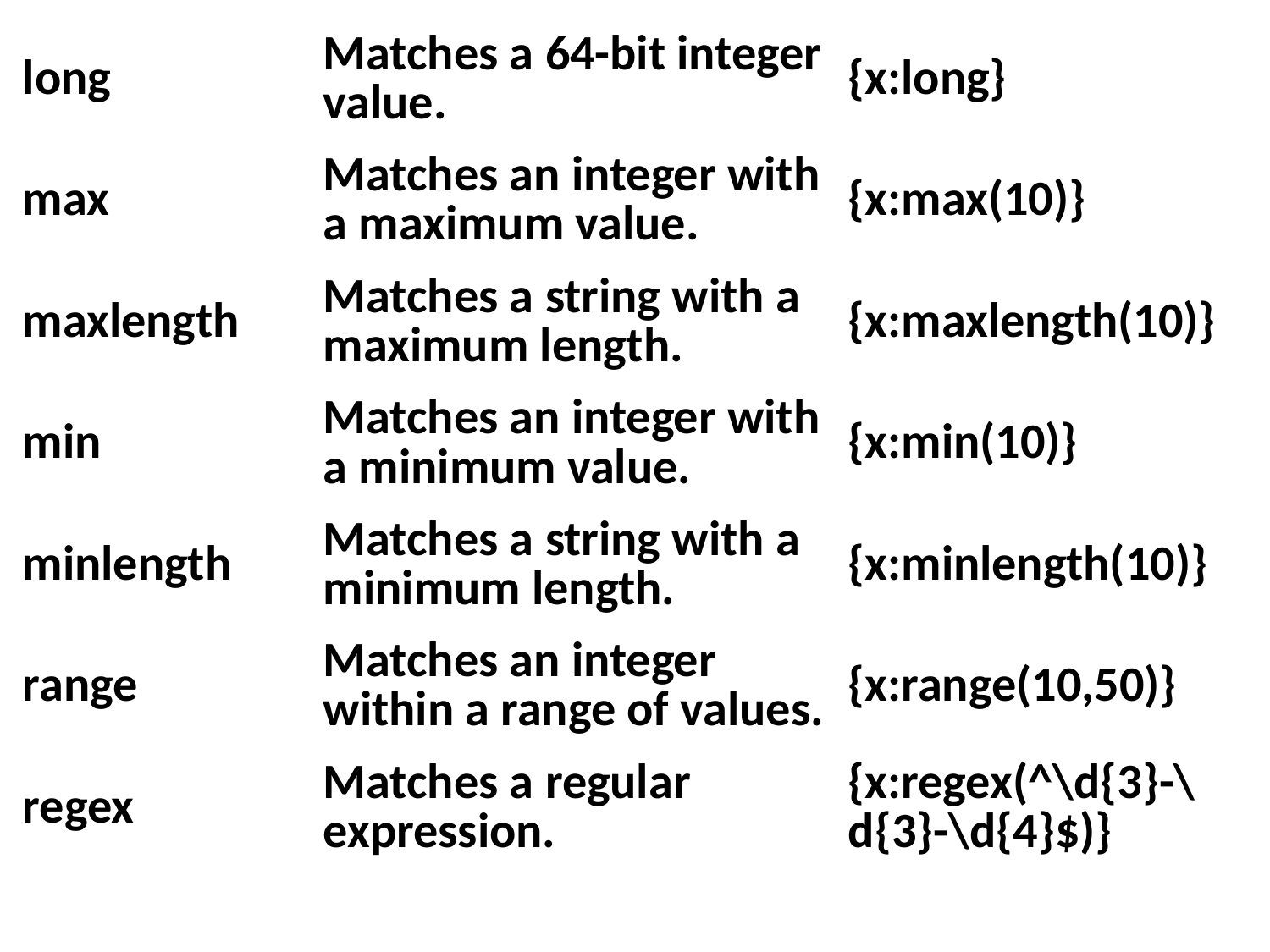

| long | Matches a 64-bit integer value. | {x:long} |
| --- | --- | --- |
| max | Matches an integer with a maximum value. | {x:max(10)} |
| maxlength | Matches a string with a maximum length. | {x:maxlength(10)} |
| min | Matches an integer with a minimum value. | {x:min(10)} |
| minlength | Matches a string with a minimum length. | {x:minlength(10)} |
| range | Matches an integer within a range of values. | {x:range(10,50)} |
| regex | Matches a regular expression. | {x:regex(^\d{3}-\d{3}-\d{4}$)} |